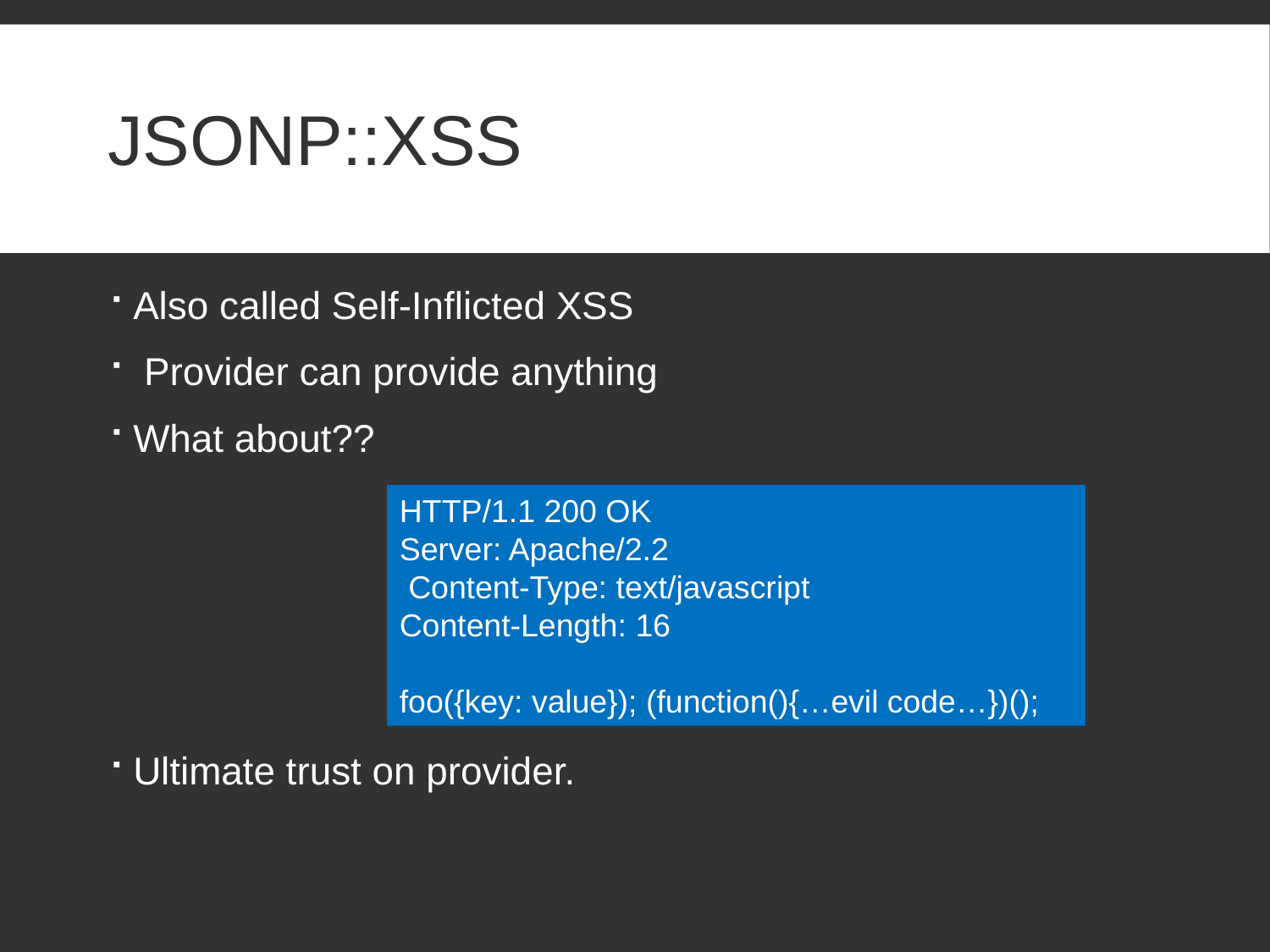

# JSONP::XSS
Also called Self-Inflicted XSS
 Provider can provide anything
What about??

Ultimate trust on provider.
HTTP/1.1 200 OK
Server: Apache/2.2
 Content-Type: text/javascript
Content-Length: 16

foo({key: value}); (function(){…evil code…})();